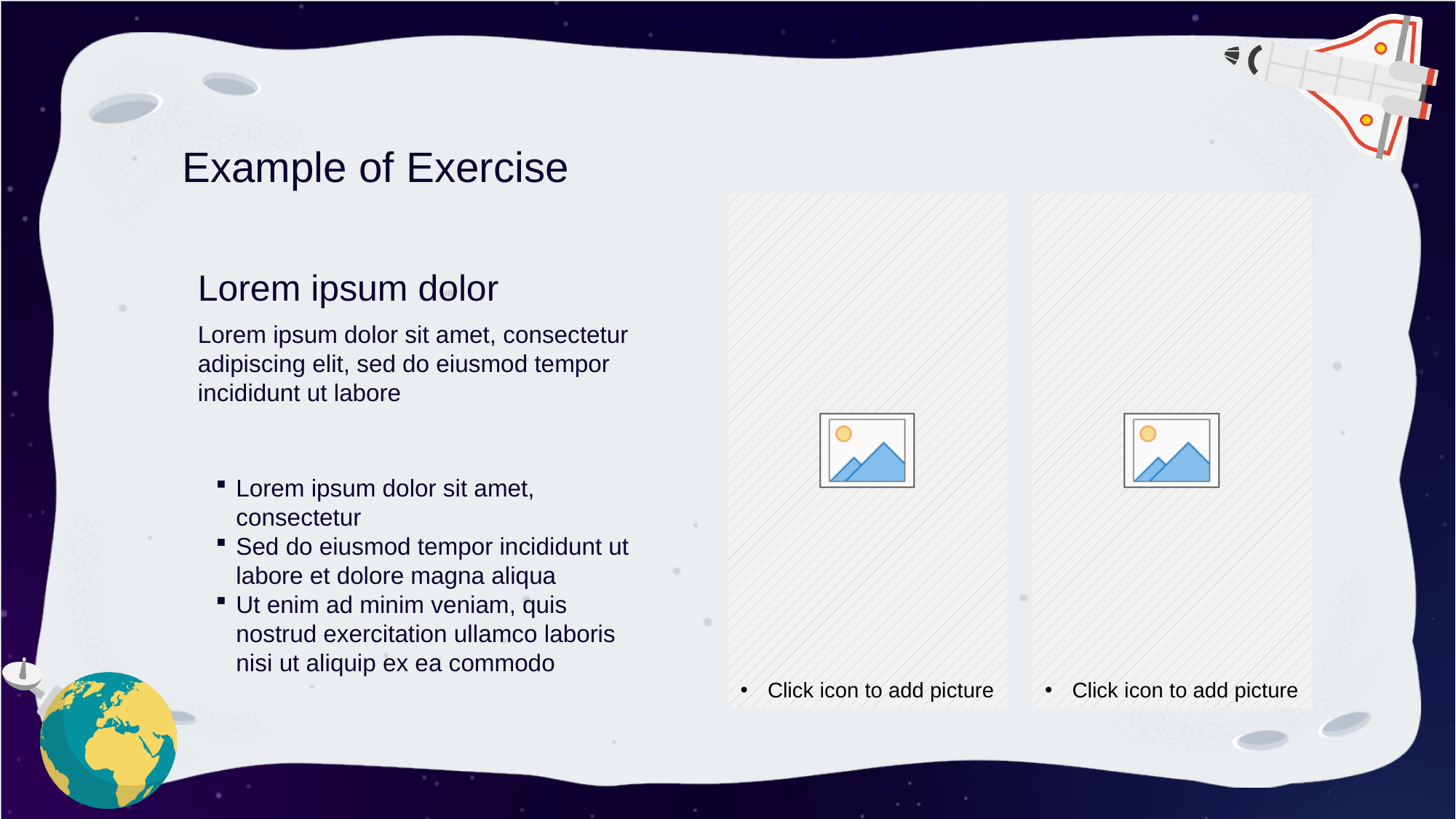

Example of Exercise

Lorem ipsum dolor
Lorem ipsum dolor sit amet, consectetur adipiscing elit, sed do eiusmod tempor incididunt ut labore
Lorem ipsum dolor sit amet, consectetur
Sed do eiusmod tempor incididunt ut labore et dolore magna aliqua
Ut enim ad minim veniam, quis nostrud exercitation ullamco laboris nisi ut aliquip ex ea commodo